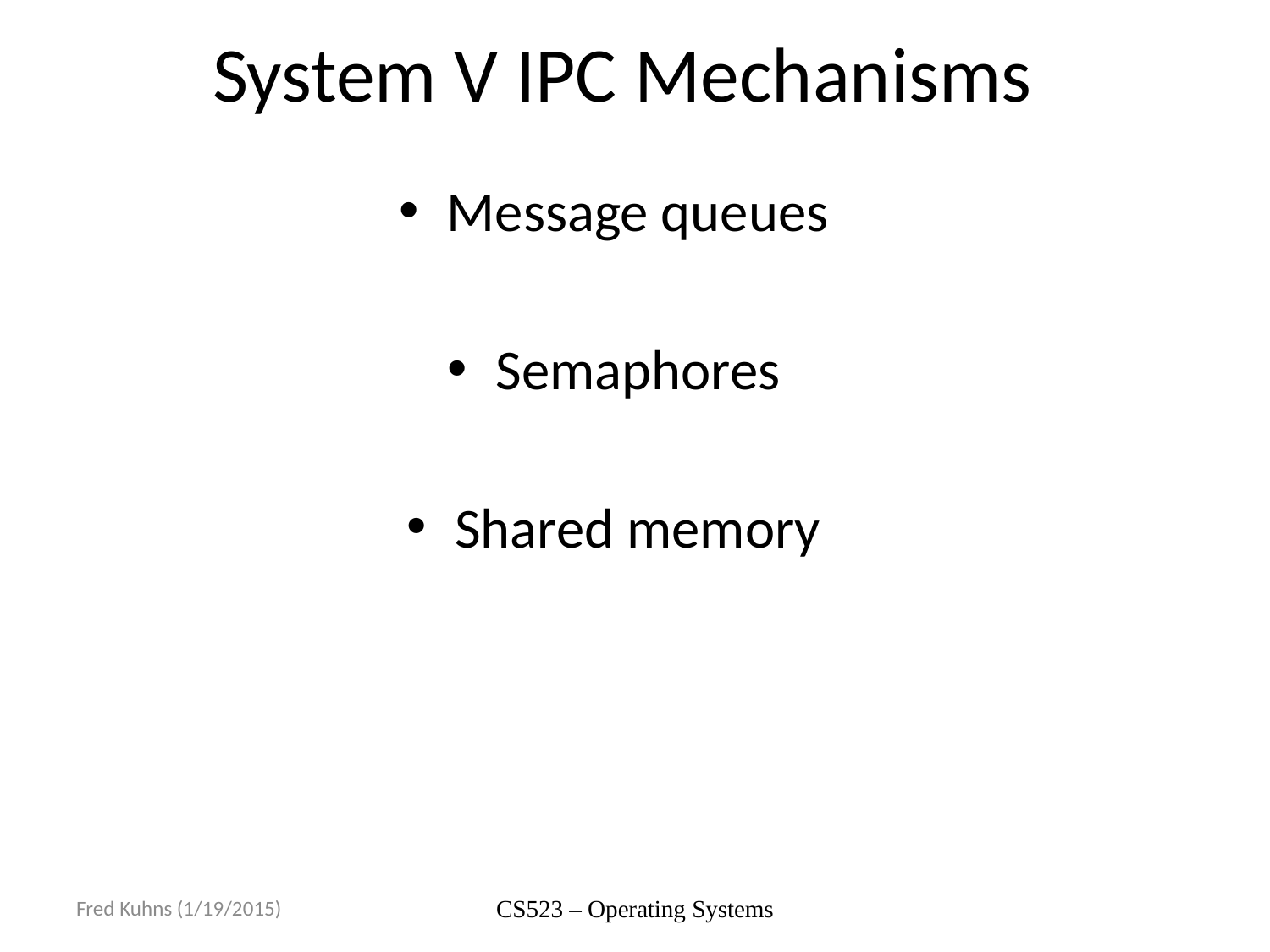

# System V IPC Mechanisms
Message queues

Semaphores

Shared memory
Fred Kuhns (1/19/2015)
CS523 – Operating Systems